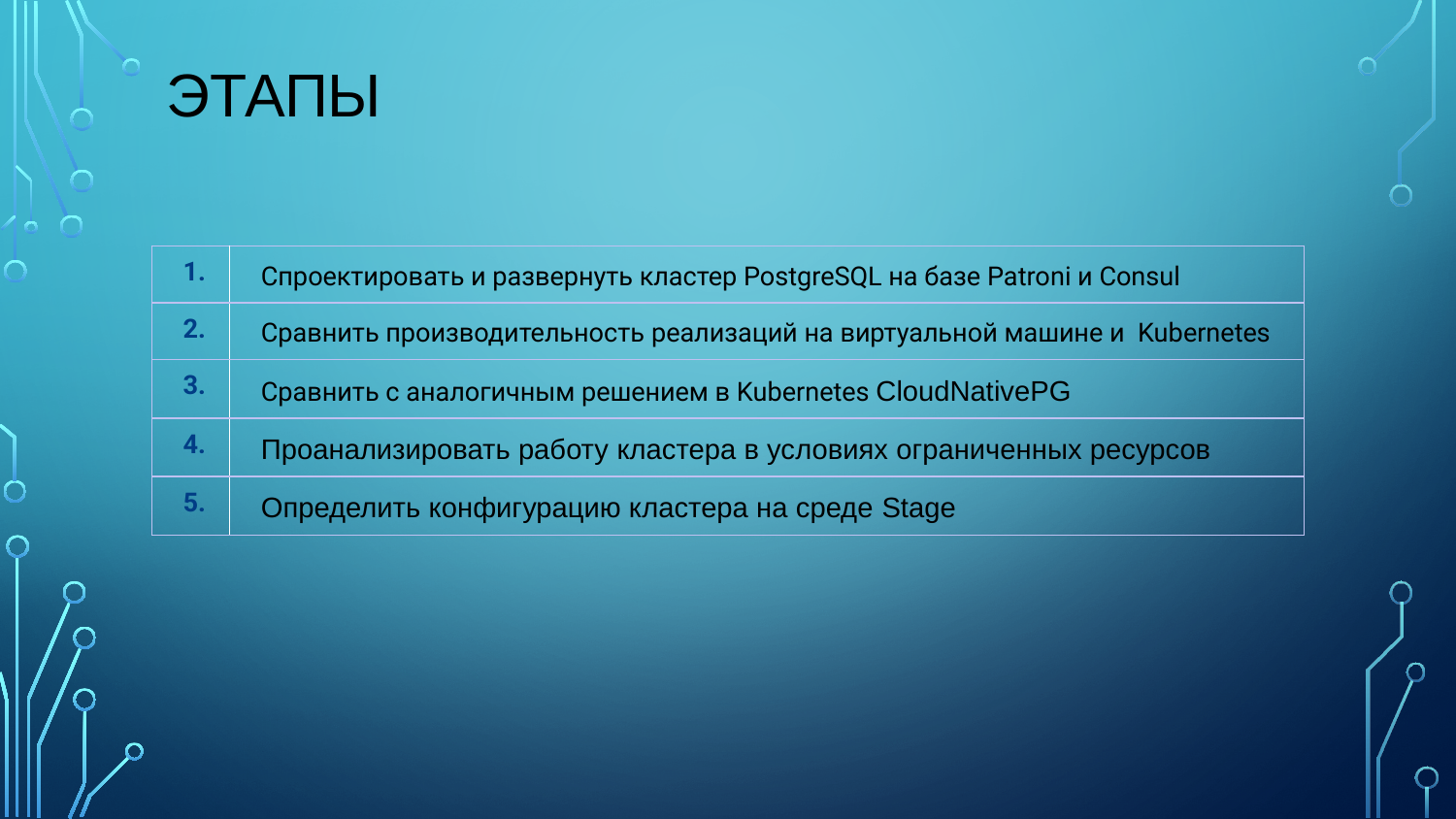

# Этапы
| 1. | Спроектировать и развернуть кластер PostgreSQL на базе Patroni и Consul |
| --- | --- |
| 2. | Сравнить производительность реализаций на виртуальной машине и Kubernetes |
| 3. | Сравнить с аналогичным решением в Kubernetes CloudNativePG |
| 4. | Проанализировать работу кластера в условиях ограниченных ресурсов |
| 5. | Определить конфигурацию кластера на среде Stage |